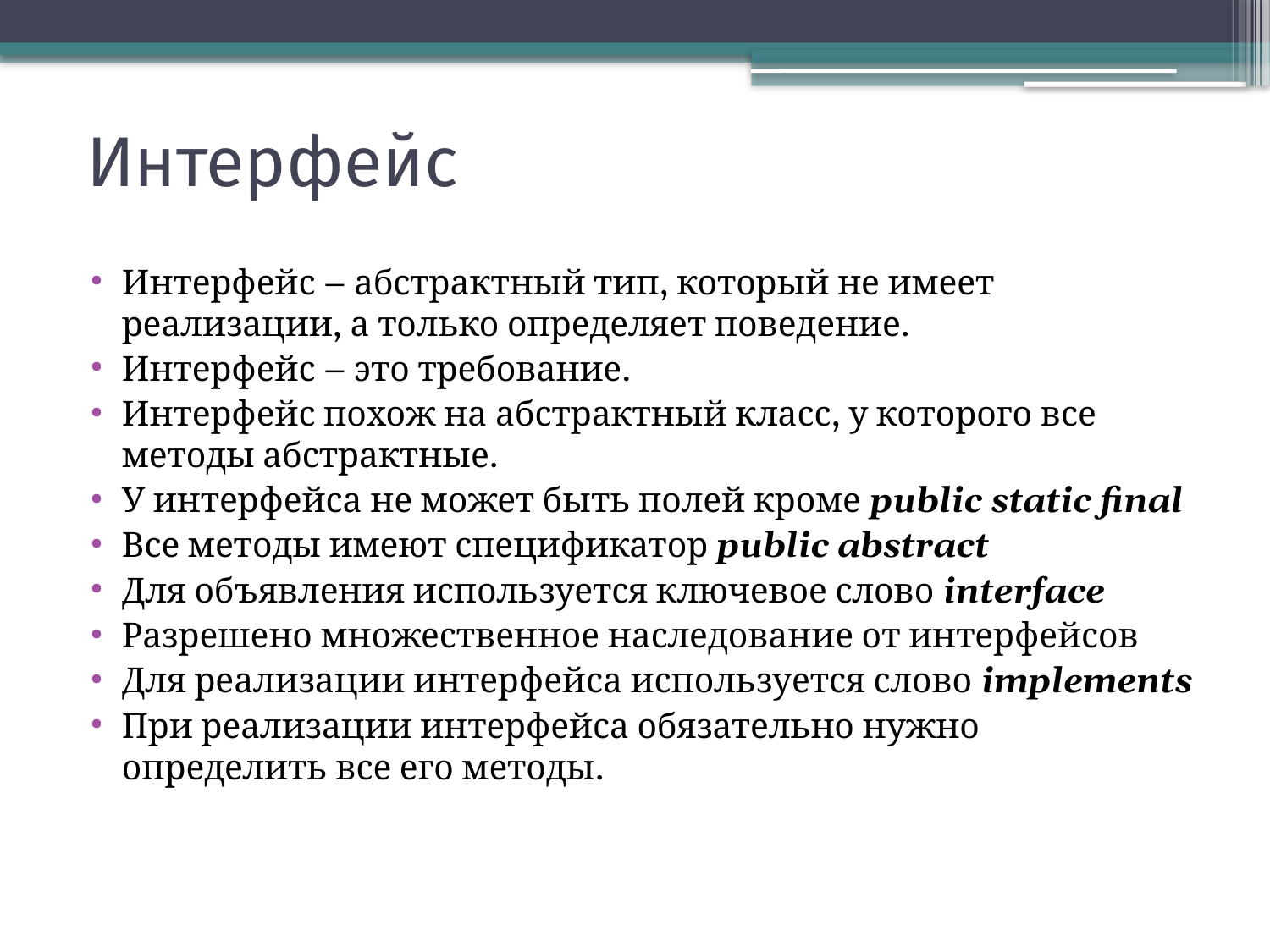

# Интерфейс
Интерфейс – абстрактный тип, который не имеет реализации, а только определяет поведение.
Интерфейс – это требование.
Интерфейс похож на абстрактный класс, у которого все методы абстрактные.
У интерфейса не может быть полей кроме public static final
Все методы имеют спецификатор public abstract
Для объявления используется ключевое слово interface
Разрешено множественное наследование от интерфейсов
Для реализации интерфейса используется слово implements
При реализации интерфейса обязательно нужно определить все его методы.